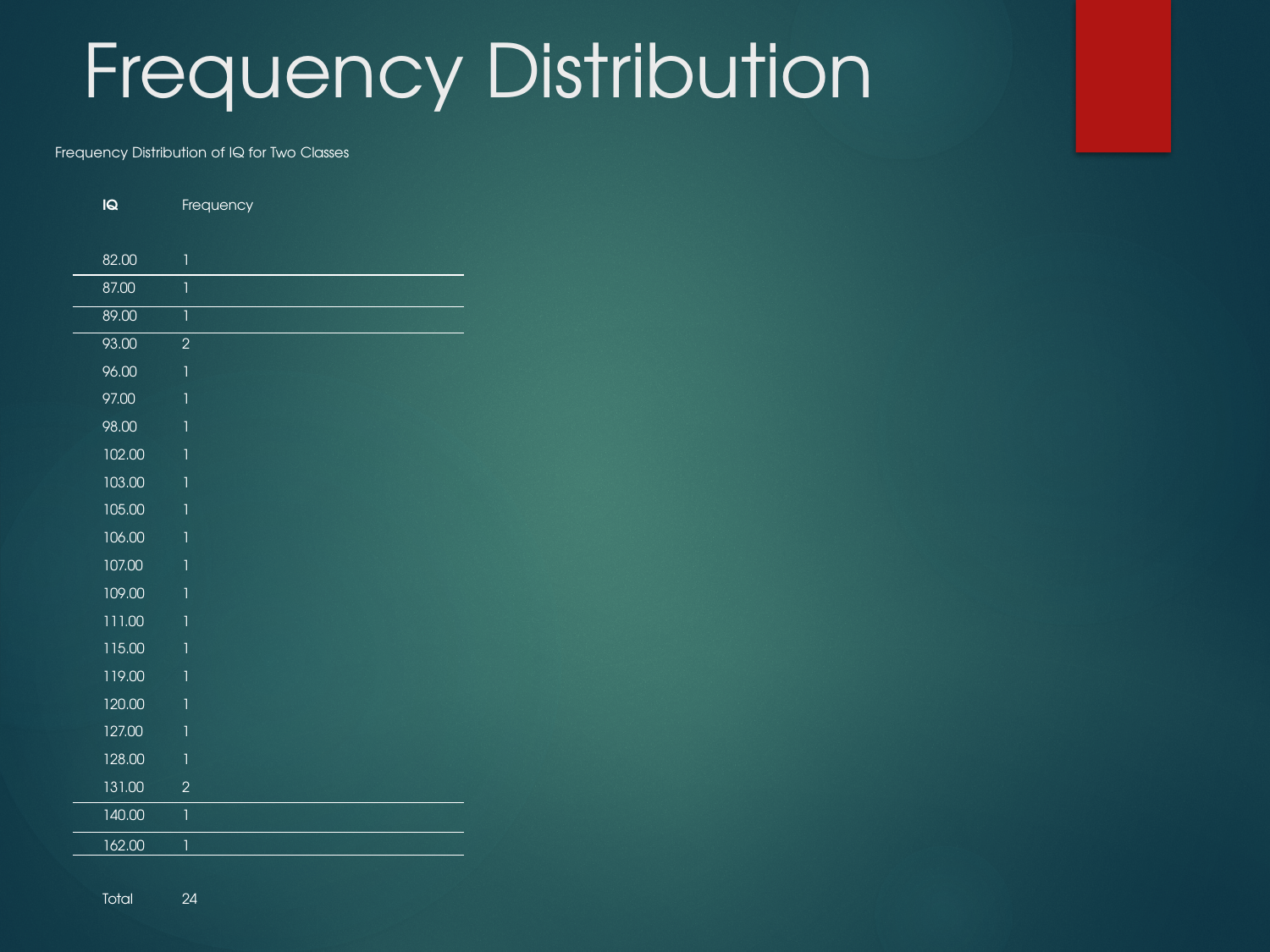

# Frequency Distribution
Frequency Distribution of IQ for Two Classes
| IQ | Frequency |
| --- | --- |
| 82.00 | 1 |
| 87.00 | 1 |
| 89.00 | 1 |
| 93.00 | 2 |
| 96.00 | 1 |
| 97.00 | 1 |
| 98.00 | 1 |
| 102.00 | 1 |
| 103.00 | 1 |
| 105.00 | 1 |
| 106.00 | 1 |
| 107.00 | 1 |
| 109.00 | 1 |
| 111.00 | 1 |
| 115.00 | 1 |
| 119.00 | 1 |
| 120.00 | 1 |
| 127.00 | 1 |
| 128.00 | 1 |
| 131.00 | 2 |
| 140.00 | 1 |
| 162.00 | 1 |
| Total | 24 |